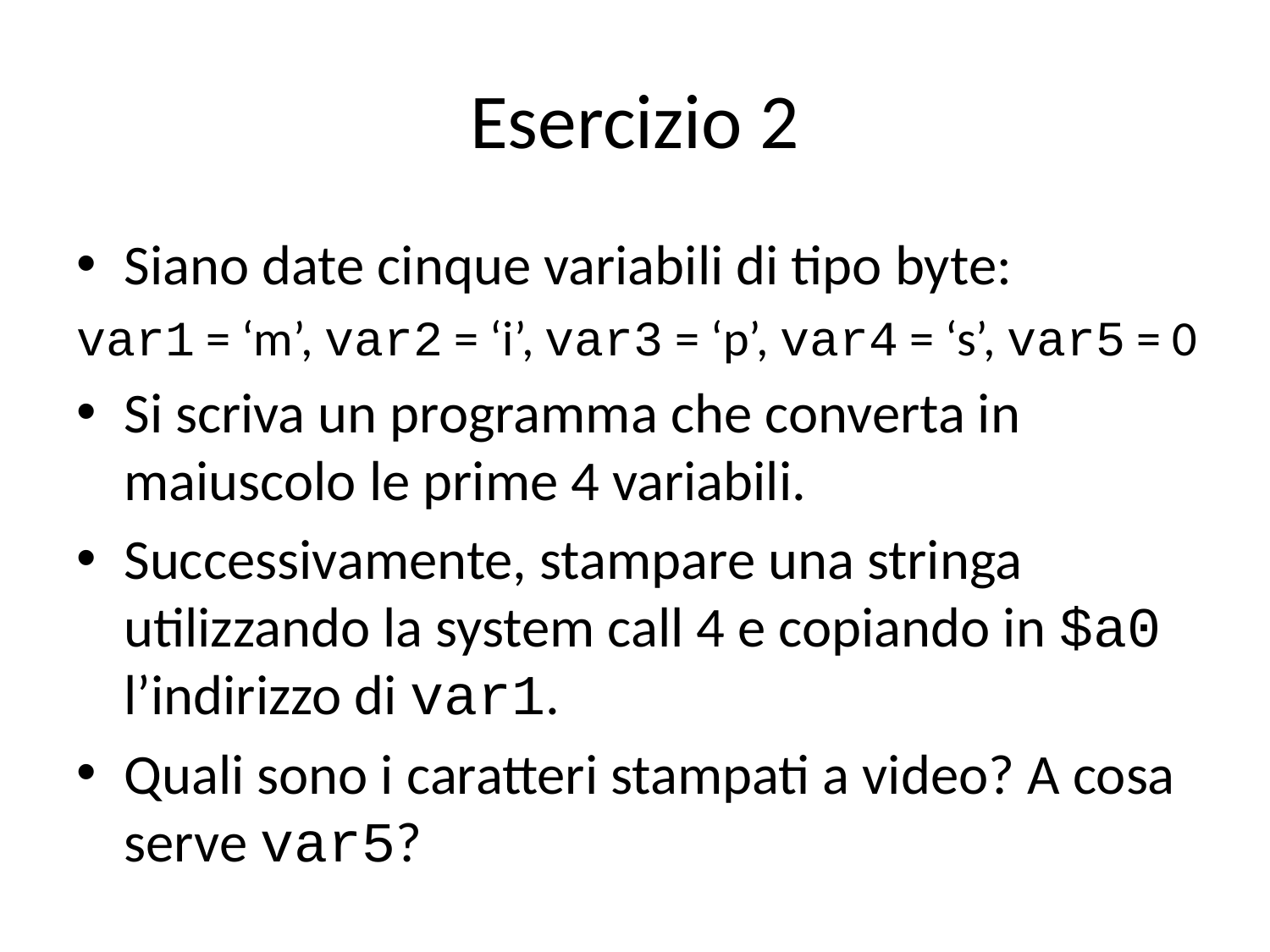

# Esercizio 2
Siano date cinque variabili di tipo byte:
var1 = ‘m’, var2 = ‘i’, var3 = ‘p’, var4 = ‘s’, var5 = 0
Si scriva un programma che converta in maiuscolo le prime 4 variabili.
Successivamente, stampare una stringa utilizzando la system call 4 e copiando in $a0 l’indirizzo di var1.
Quali sono i caratteri stampati a video? A cosa serve var5?